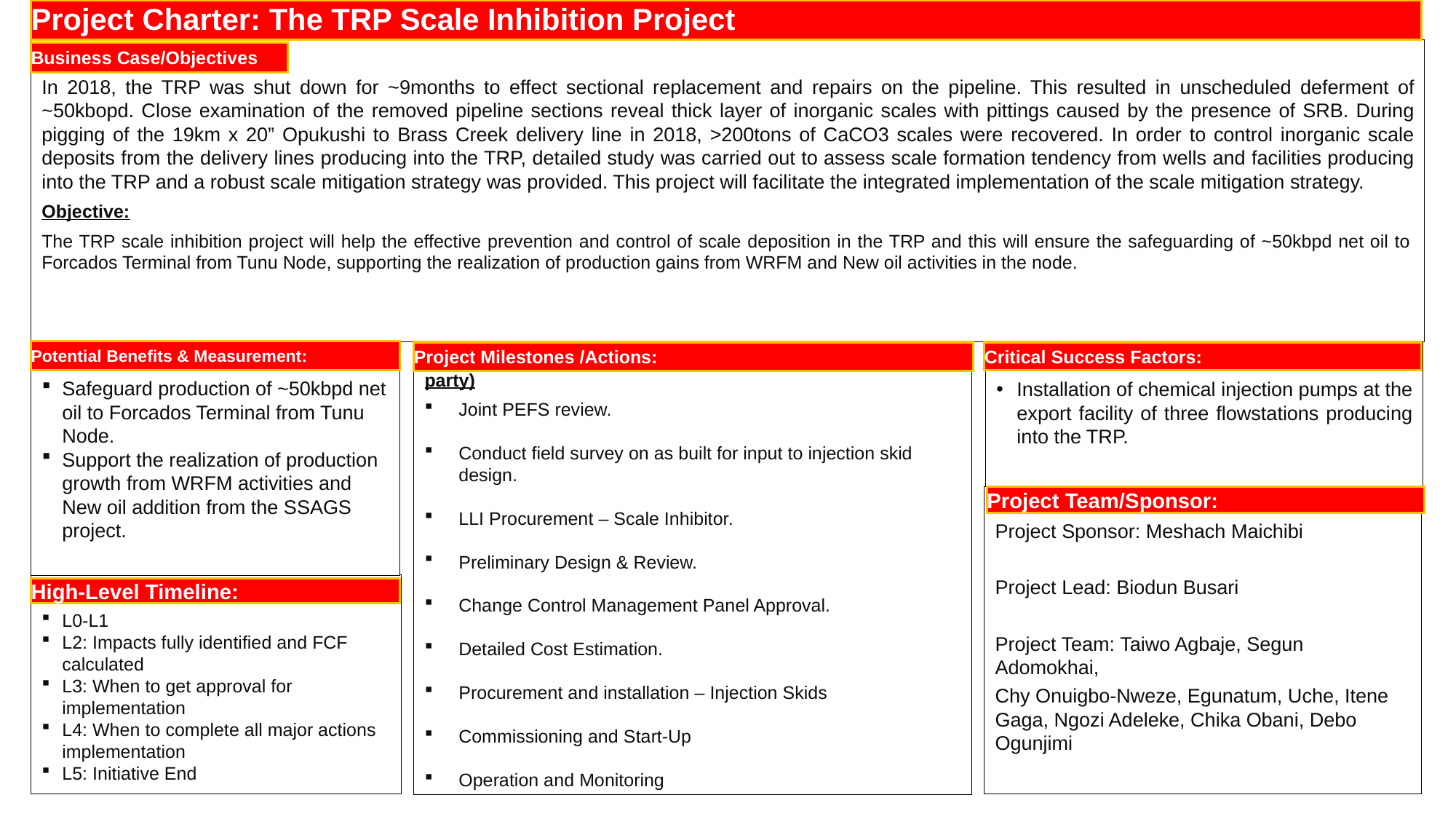

Project Charter: The TRP Scale Inhibition Project

Business Case/objectives:
In 2018, the TRP was shut down for ~9months to effect sectional replacement and repairs on the pipeline. This resulted in unscheduled deferment of ~50kbopd. Close examination of the removed pipeline sections reveal thick layer of inorganic scales with pittings caused by the presence of SRB. During pigging of the 19km x 20” Opukushi to Brass Creek delivery line in 2018, >200tons of CaCO3 scales were recovered. In order to control inorganic scale deposits from the delivery lines producing into the TRP, detailed study was carried out to assess scale formation tendency from wells and facilities producing into the TRP and a robust scale mitigation strategy was provided. This project will facilitate the integrated implementation of the scale mitigation strategy.
Objective:
The TRP scale inhibition project will help the effective prevention and control of scale deposition in the TRP and this will ensure the safeguarding of ~50kbpd net oil to Forcados Terminal from Tunu Node, supporting the realization of production gains from WRFM and New oil activities in the node.
Business Case/Objectives
Potential Benefits & Measurement:
Safeguard production of ~50kbpd net oil to Forcados Terminal from Tunu Node.
Support the realization of production growth from WRFM activities and New oil addition from the SSAGS project.

Potential Benefits & Measurement:

Project Scope/Actions (With start and end dates and action party)
Joint PEFS review.

Conduct field survey on as built for input to injection skid design.

LLI Procurement – Scale Inhibitor.

Preliminary Design & Review.

Change Control Management Panel Approval.

Detailed Cost Estimation.

Procurement and installation – Injection Skids

Commissioning and Start-Up

Operation and Monitoring

Project Milestones /Actions:
Critical Success Factors:
Critical Success Factors
Installation of chemical injection pumps at the export facility of three flowstations producing into the TRP.

Project Sponsor: Meshach Maichibi

Project Lead: Biodun Busari

Project Team: Taiwo Agbaje, Segun Adomokhai,
Chy Onuigbo-Nweze, Egunatum, Uche, Itene Gaga, Ngozi Adeleke, Chika Obani, Debo Ogunjimi
Project Team/Sponsor:
Input High-level Timeline:
L0-L1
L2: Impacts fully identified and FCF calculated
L3: When to get approval for implementation
L4: When to complete all major actions implementation
L5: Initiative End

High-Level Timeline: